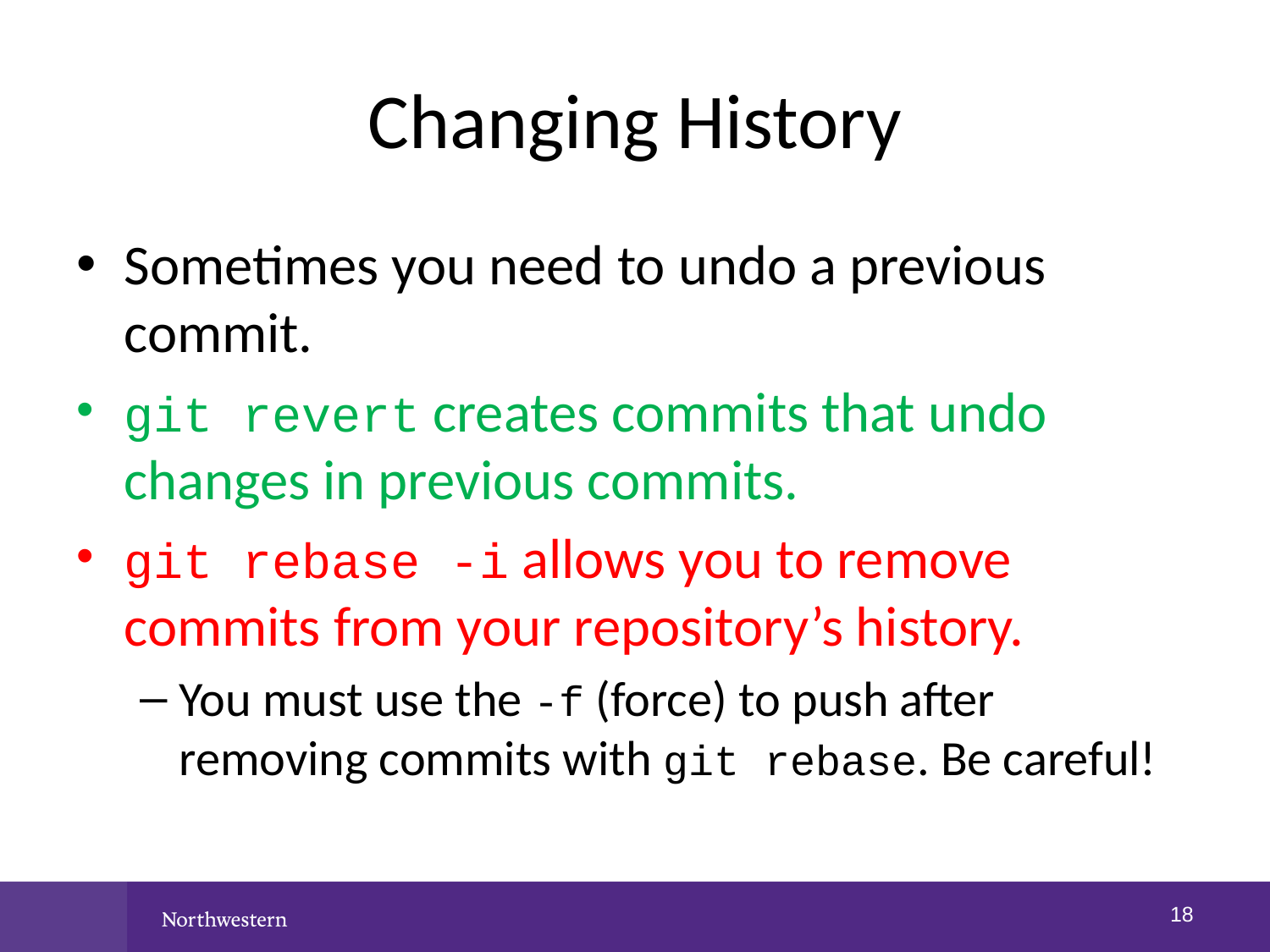

# Changing History
Sometimes you need to undo a previous commit.
git revert creates commits that undo changes in previous commits.
git rebase -i allows you to remove commits from your repository’s history.
You must use the -f (force) to push after removing commits with git rebase. Be careful!
18